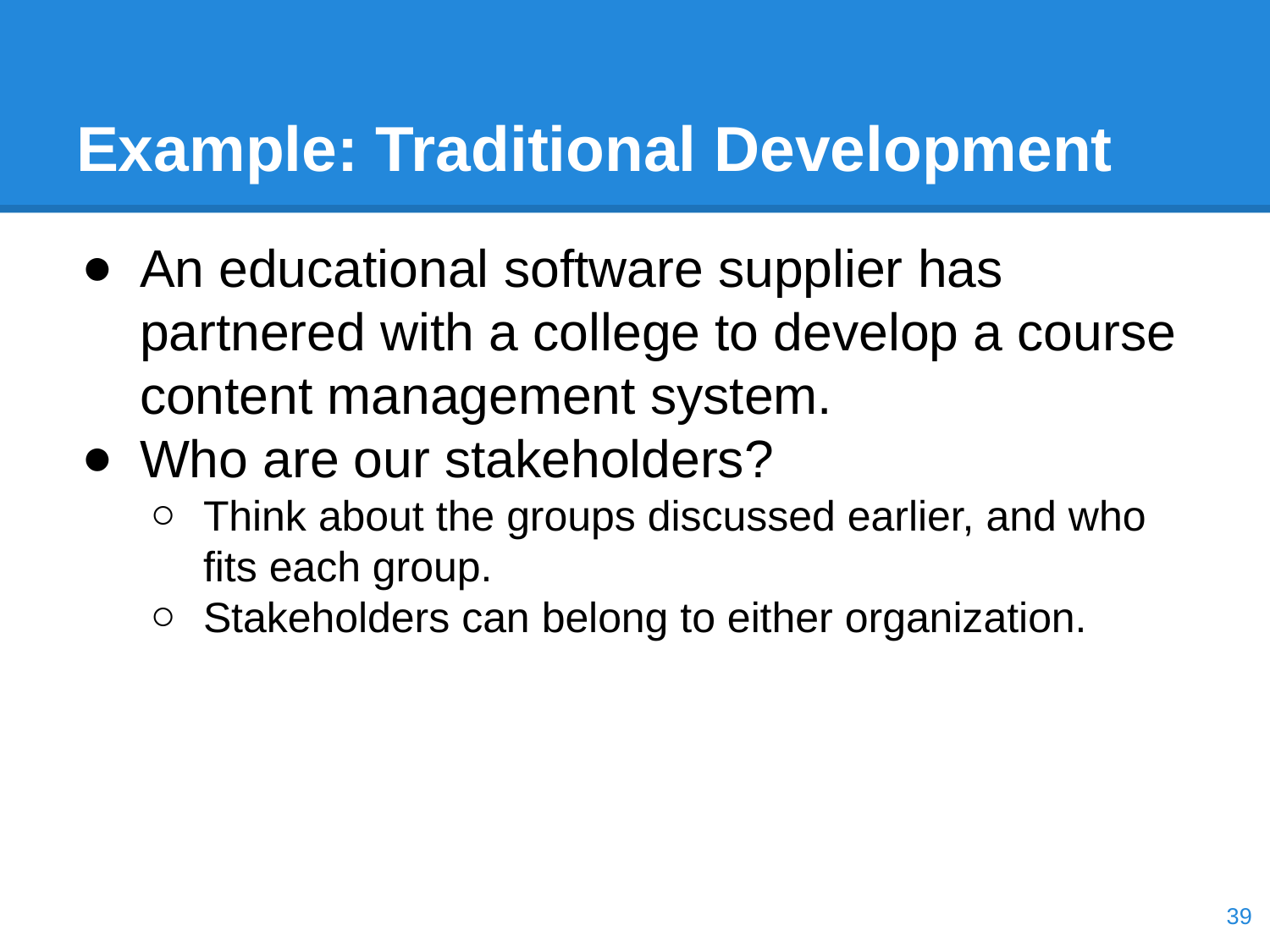

# Example: Traditional Development
An educational software supplier has partnered with a college to develop a course content management system.
Who are our stakeholders?
Think about the groups discussed earlier, and who fits each group.
Stakeholders can belong to either organization.
39